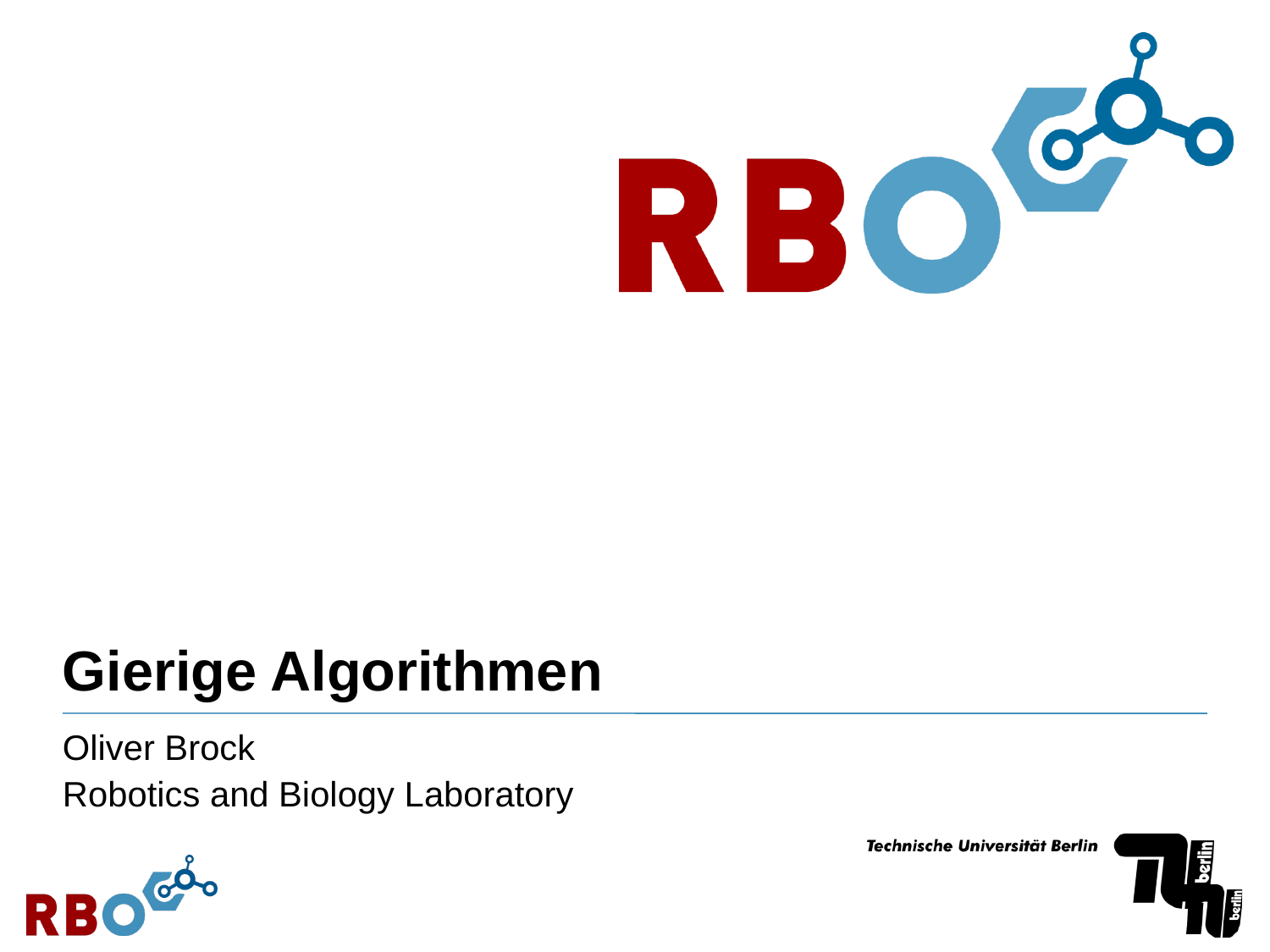

# Gierige Algorithmen
Oliver Brock
Robotics and Biology Laboratory